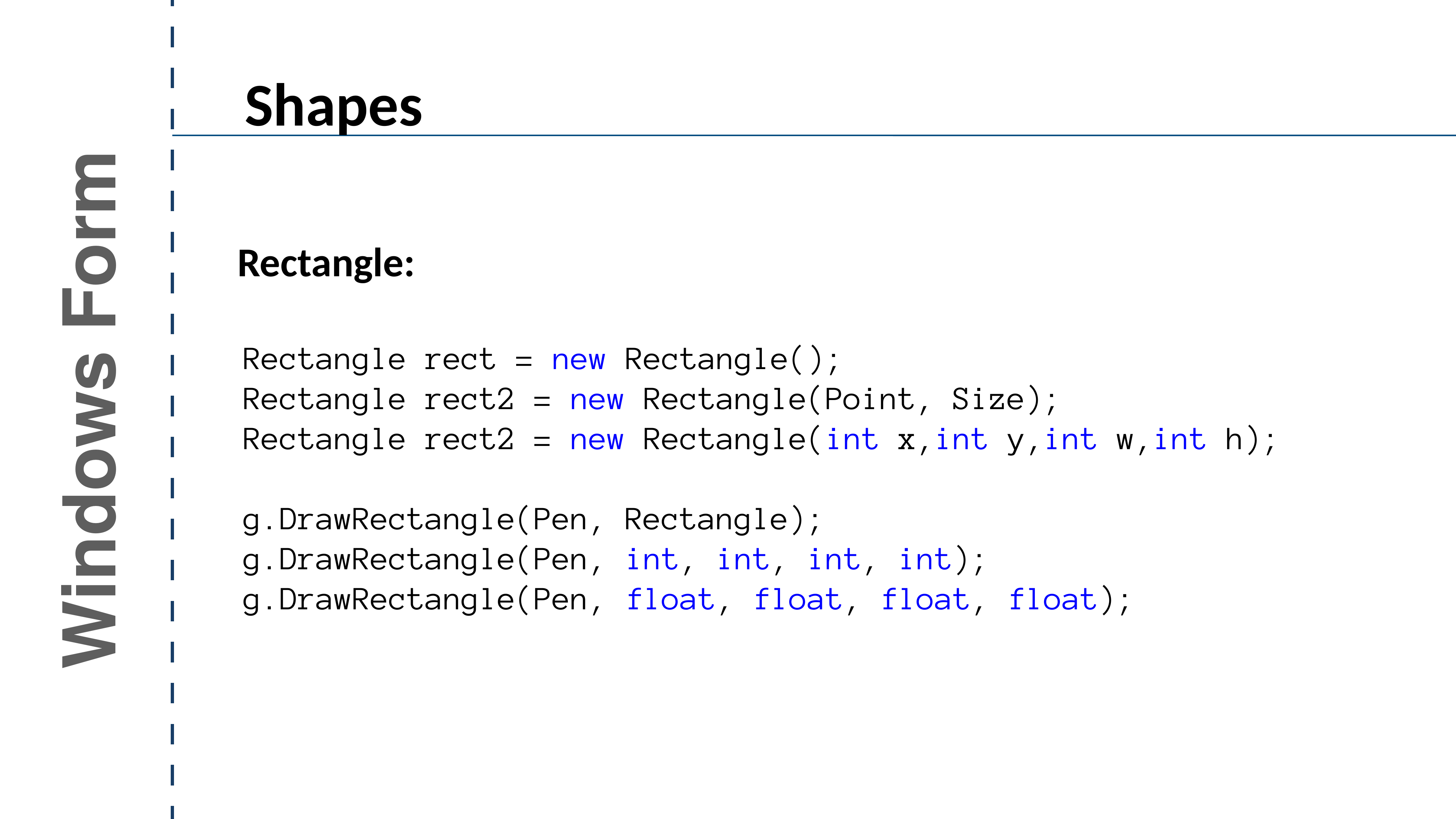

Shapes

Rectangle:
Rectangle rect = new Rectangle();
Rectangle rect2 = new Rectangle(Point, Size);
Rectangle rect2 = new Rectangle(int x,int y,int w,int h);

g.DrawRectangle(Pen, Rectangle);
g.DrawRectangle(Pen, int, int, int, int);
g.DrawRectangle(Pen, float, float, float, float);
Windows Form